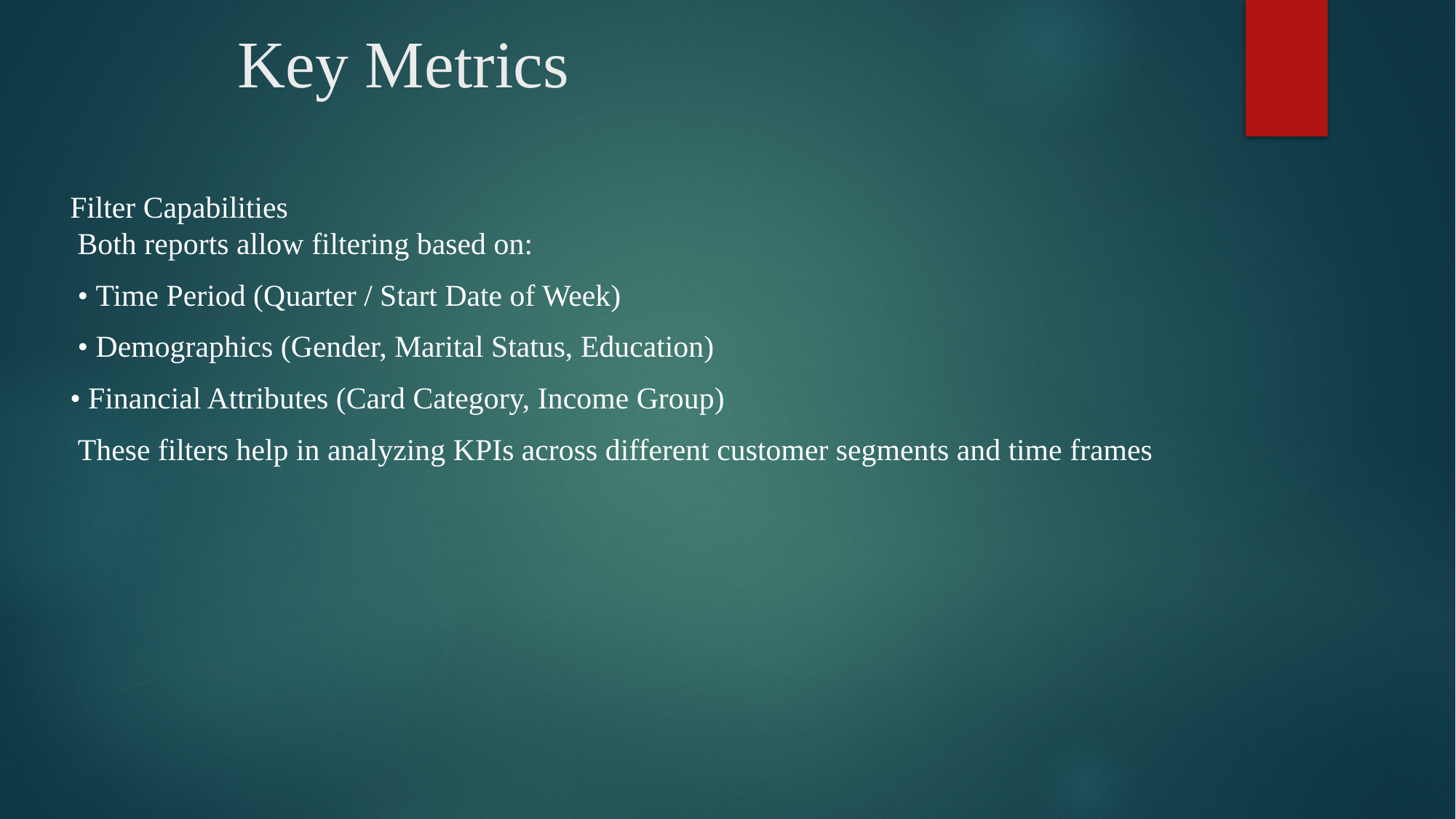

# Key Metrics
Filter Capabilities
 Both reports allow filtering based on:
 • Time Period (Quarter / Start Date of Week)
 • Demographics (Gender, Marital Status, Education)
• Financial Attributes (Card Category, Income Group)
 These filters help in analyzing KPIs across different customer segments and time frames